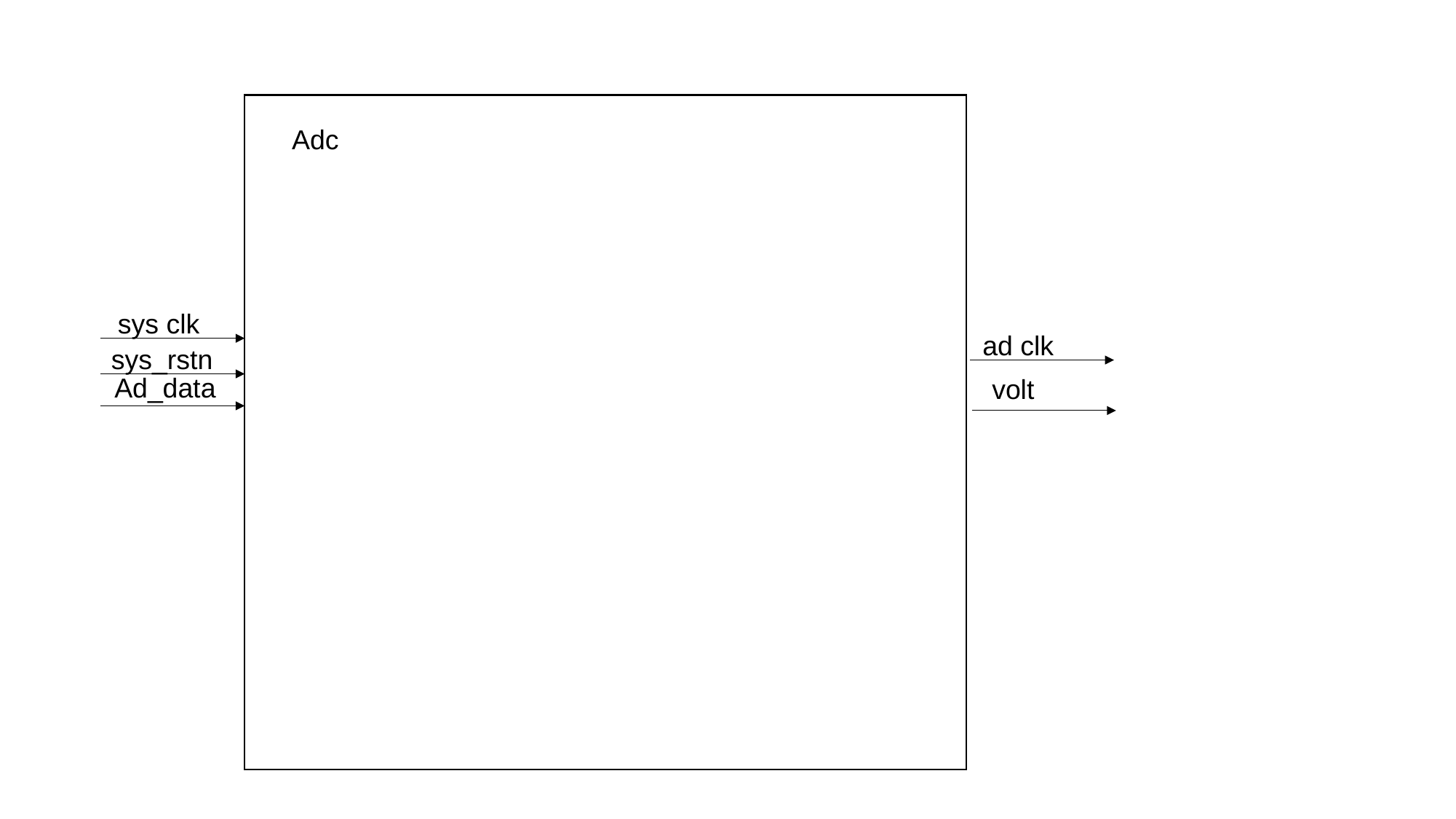

Adc
sys clk
ad clk
sys_rstn
Ad_data
volt